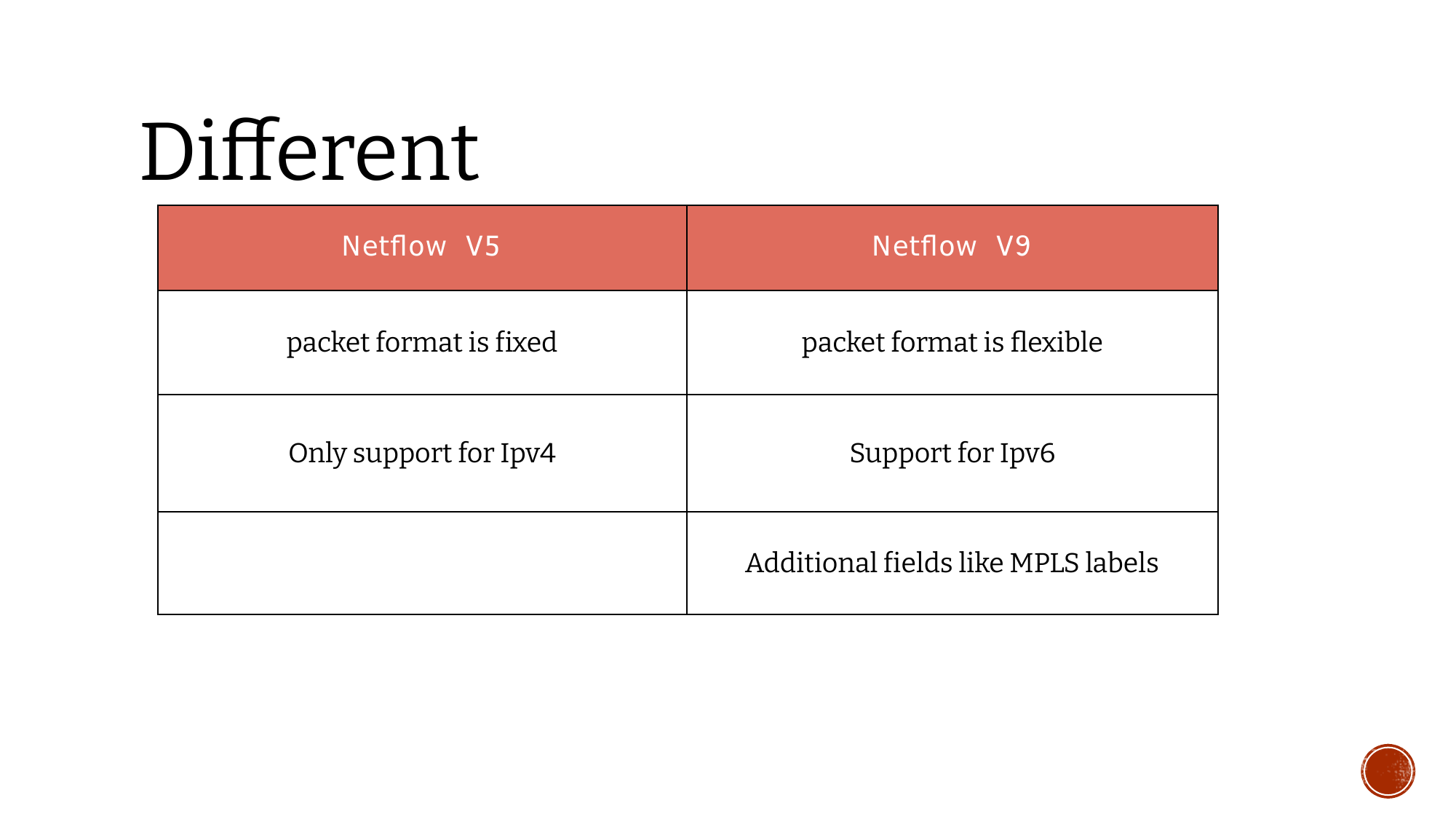

# Different
| Netflow V5 | Netflow V9 |
| --- | --- |
| packet format is fixed | packet format is flexible |
| Only support for Ipv4 | Support for Ipv6 |
|  | Additional fields like MPLS labels |